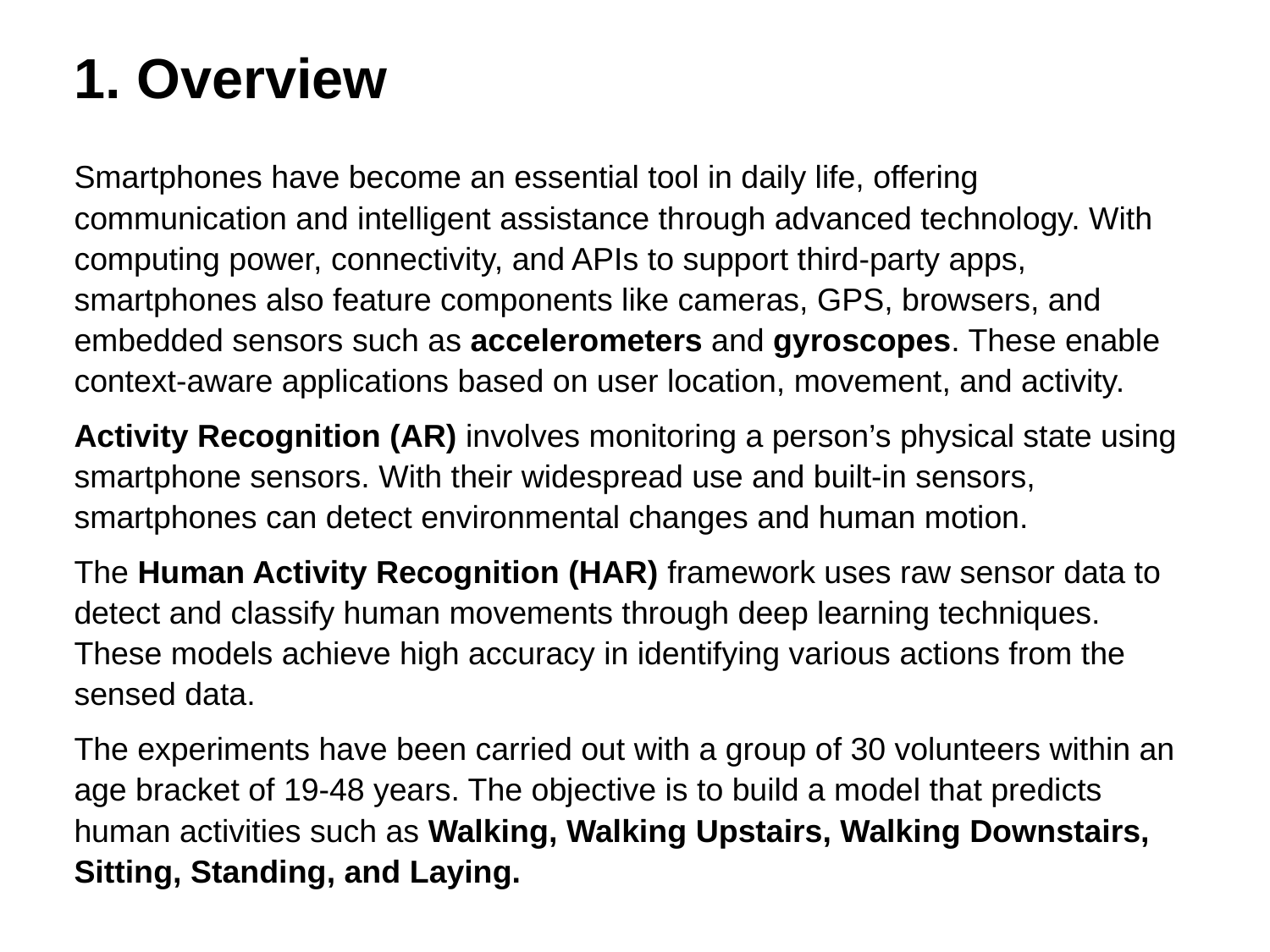

1. Overview
Smartphones have become an essential tool in daily life, offering communication and intelligent assistance through advanced technology. With computing power, connectivity, and APIs to support third-party apps, smartphones also feature components like cameras, GPS, browsers, and embedded sensors such as accelerometers and gyroscopes. These enable context-aware applications based on user location, movement, and activity.
Activity Recognition (AR) involves monitoring a person’s physical state using smartphone sensors. With their widespread use and built-in sensors, smartphones can detect environmental changes and human motion.
The Human Activity Recognition (HAR) framework uses raw sensor data to detect and classify human movements through deep learning techniques. These models achieve high accuracy in identifying various actions from the sensed data.
The experiments have been carried out with a group of 30 volunteers within an age bracket of 19-48 years. The objective is to build a model that predicts human activities such as Walking, Walking Upstairs, Walking Downstairs, Sitting, Standing, and Laying.